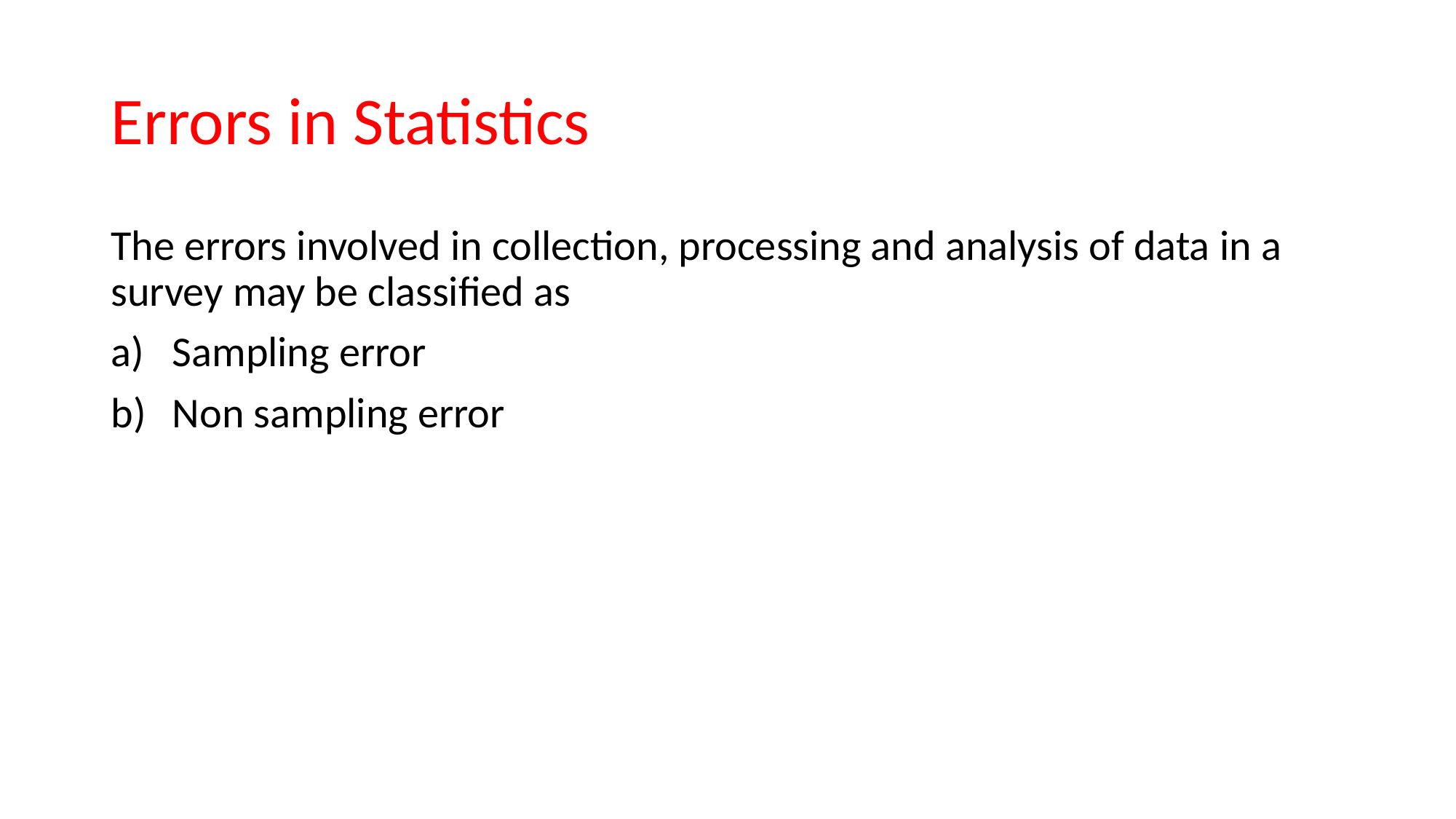

# Errors in Statistics
The errors involved in collection, processing and analysis of data in a survey may be classified as
Sampling error
Non sampling error